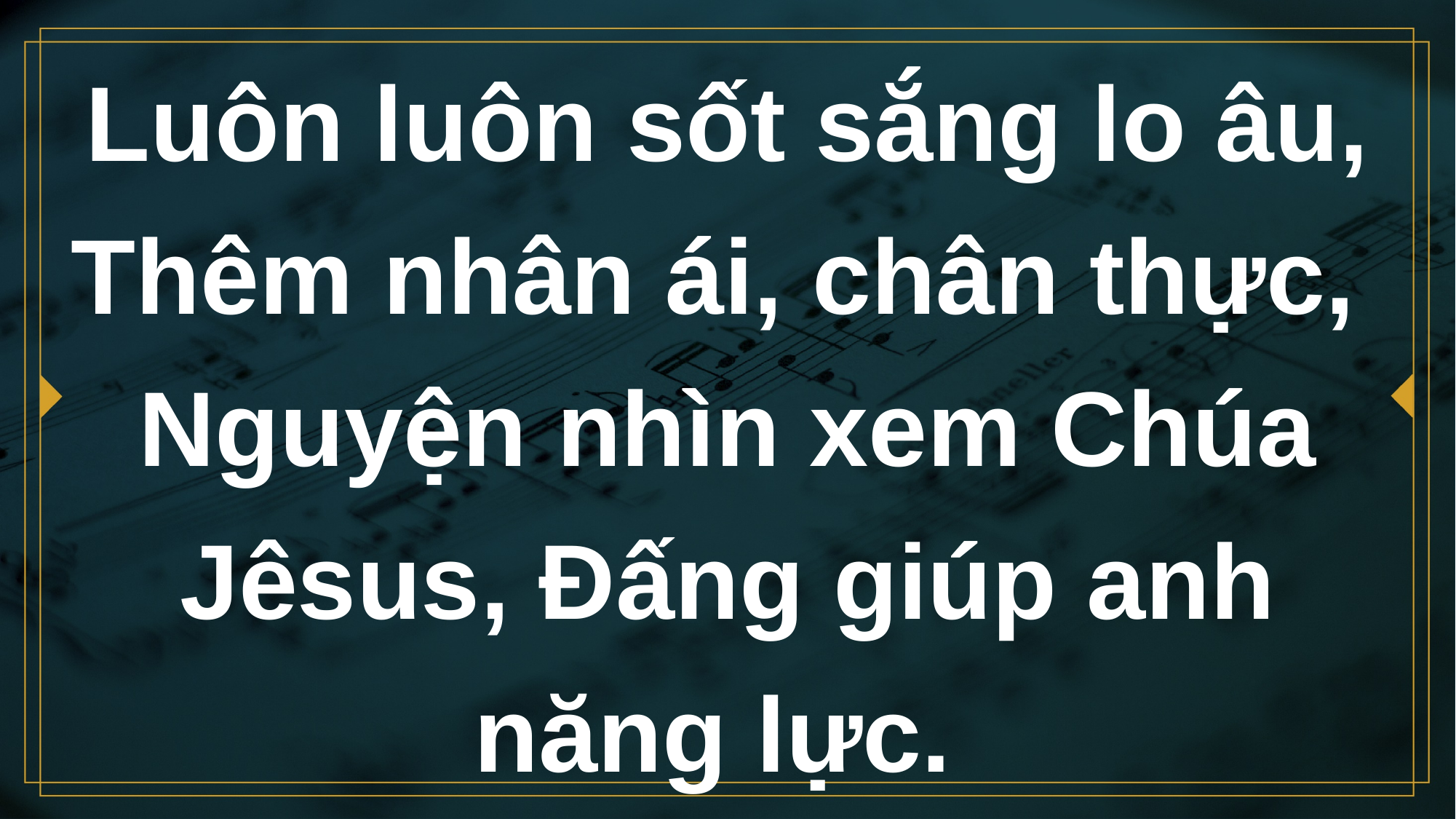

# Luôn luôn sốt sắng lo âu, Thêm nhân ái, chân thực, Nguyện nhìn xem Chúa Jêsus, Đấng giúp anh năng lực.